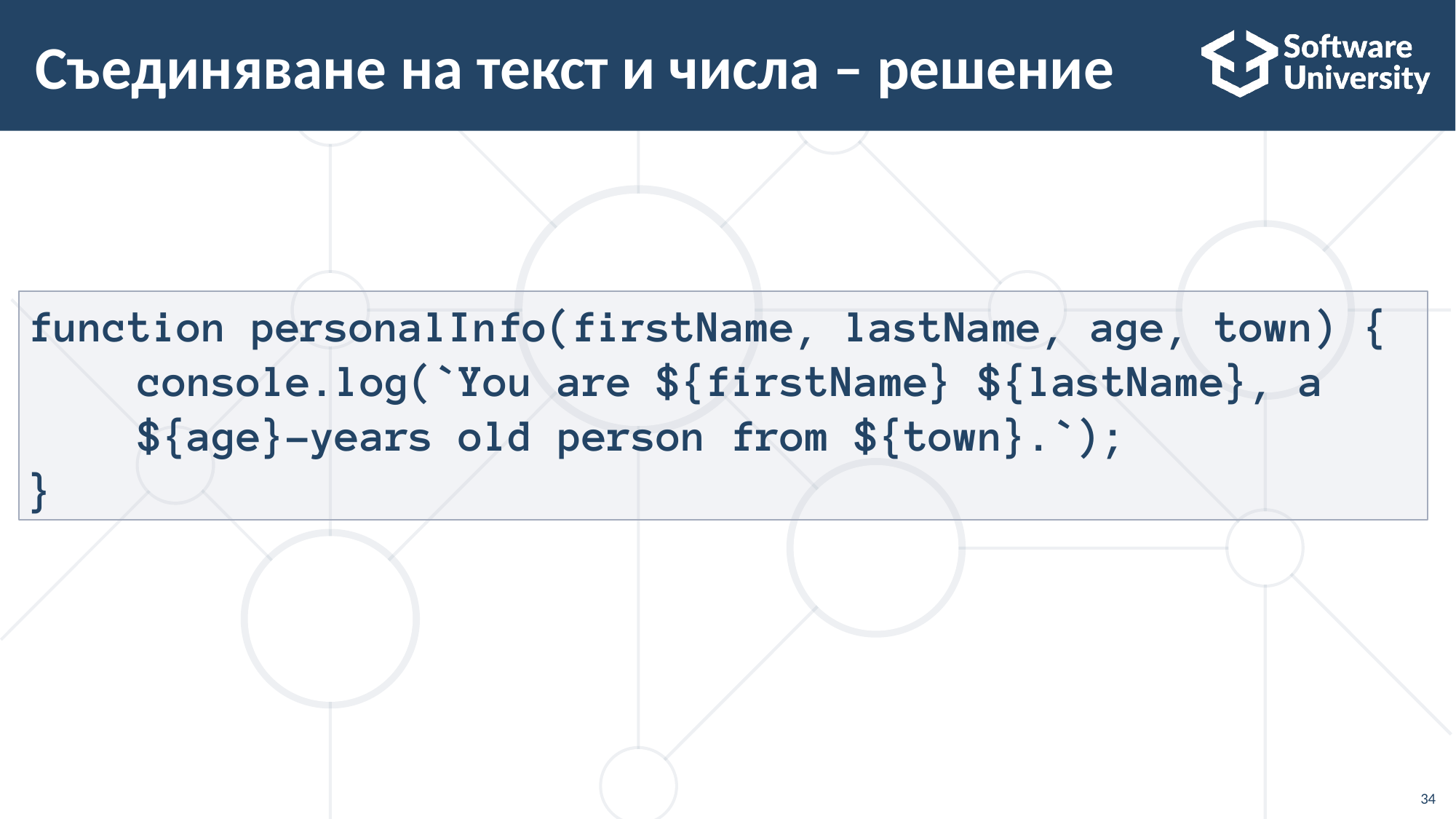

# Съединяване на текст и числа – решение
function personalInfo(firstName, lastName, age, town) {
	console.log(`You are ${firstName} ${lastName}, a       	${age}-years old person from ${town}.`);
}
34